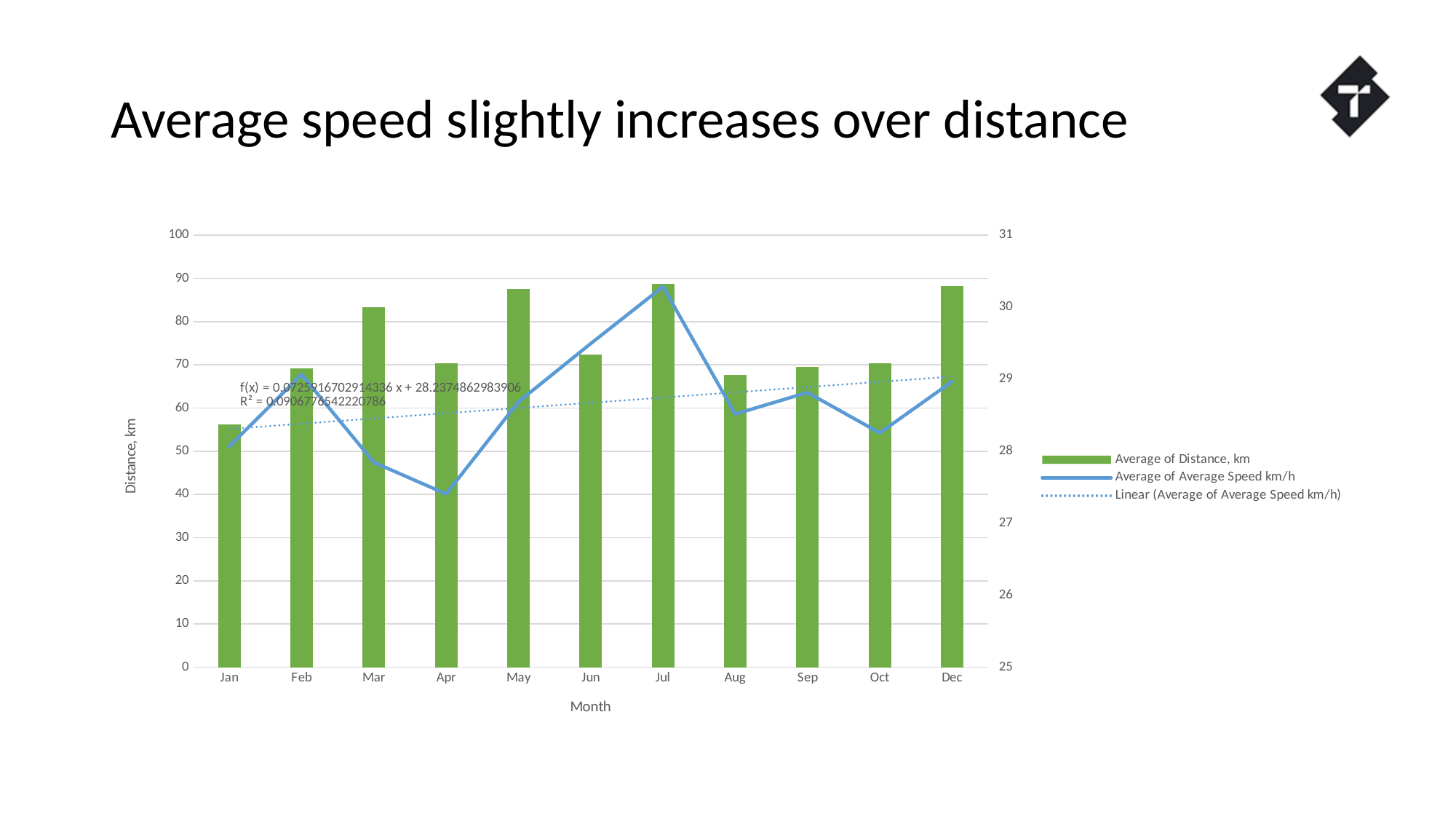

# Average speed slightly increases over distance

### Chart

| Category | Average of Distance, km | Average of Average Speed km/h |
|---|---|---|
| Jan | 56.2725 | 28.06833333333333 |
| Feb | 69.20894736842105 | 29.065263157894737 |
| Mar | 83.39227272727273 | 27.845000000000002 |
| Apr | 70.43590909090909 | 27.40545454545455 |
| May | 87.52590909090908 | 28.685909090909092 |
| Jun | 72.3385 | 29.494499999999995 |
| Jul | 88.756 | 30.285000000000004 |
| Aug | 67.71181818181817 | 28.516363636363632 |
| Sep | 69.57318181818181 | 28.815909090909088 |
| Oct | 70.38416666666667 | 28.254166666666666 |
| Dec | 88.215 | 28.9675 |